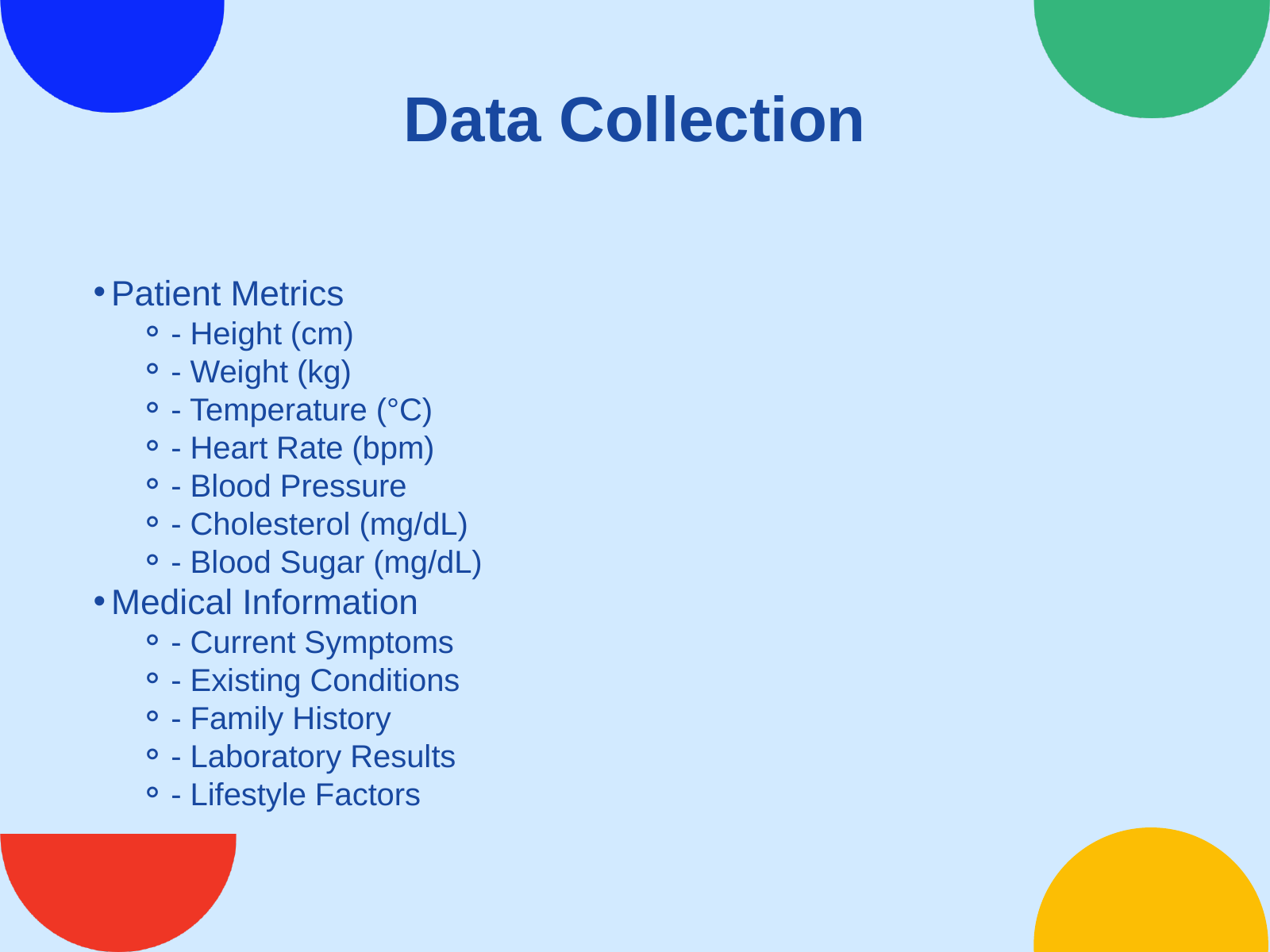

Data Collection

Patient Metrics
- Height (cm)
- Weight (kg)
- Temperature (°C)
- Heart Rate (bpm)
- Blood Pressure
- Cholesterol (mg/dL)
- Blood Sugar (mg/dL)
Medical Information
- Current Symptoms
- Existing Conditions
- Family History
- Laboratory Results
- Lifestyle Factors